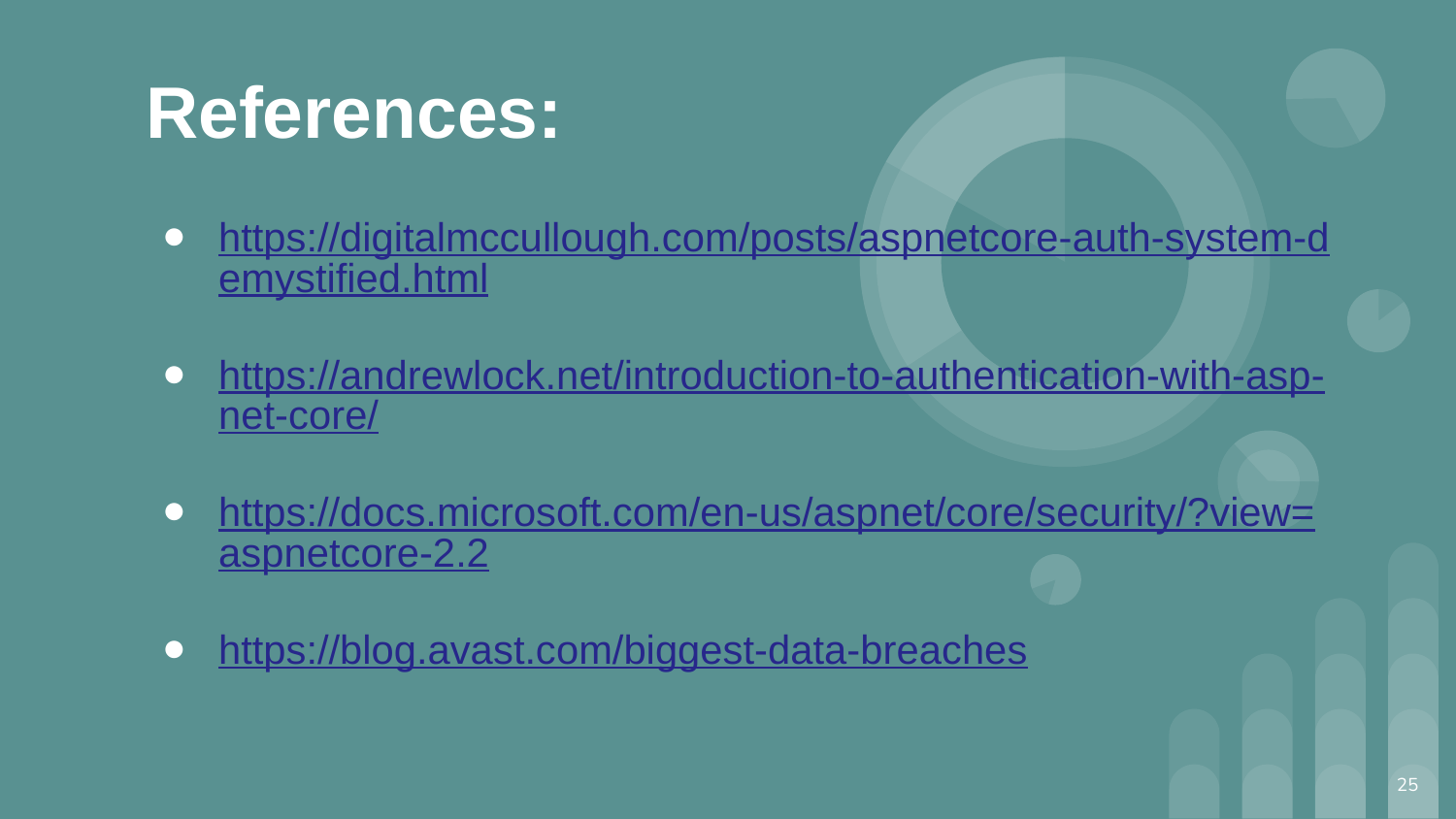

# References:
https://digitalmccullough.com/posts/aspnetcore-auth-system-demystified.html

https://andrewlock.net/introduction-to-authentication-with-asp-net-core/

https://docs.microsoft.com/en-us/aspnet/core/security/?view=aspnetcore-2.2

https://blog.avast.com/biggest-data-breaches
25